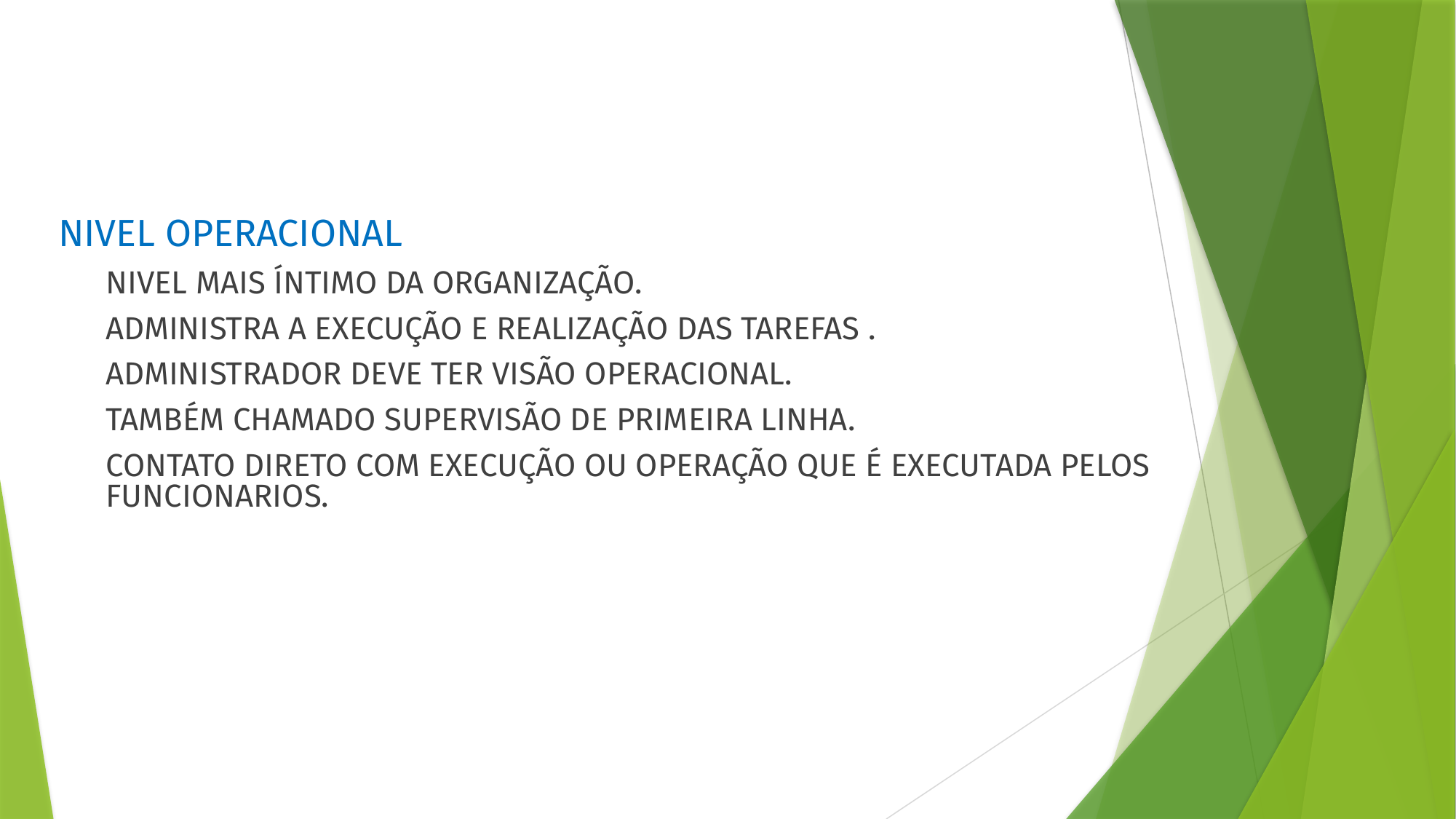

#

NIVEL OPERACIONAL
NIVEL MAIS ÍNTIMO DA ORGANIZAÇÃO.
ADMINISTRA A EXECUÇÃO E REALIZAÇÃO DAS TAREFAS .
ADMINISTRADOR DEVE TER VISÃO OPERACIONAL.
TAMBÉM CHAMADO SUPERVISÃO DE PRIMEIRA LINHA.
CONTATO DIRETO COM EXECUÇÃO OU OPERAÇÃO QUE É EXECUTADA PELOS FUNCIONARIOS.